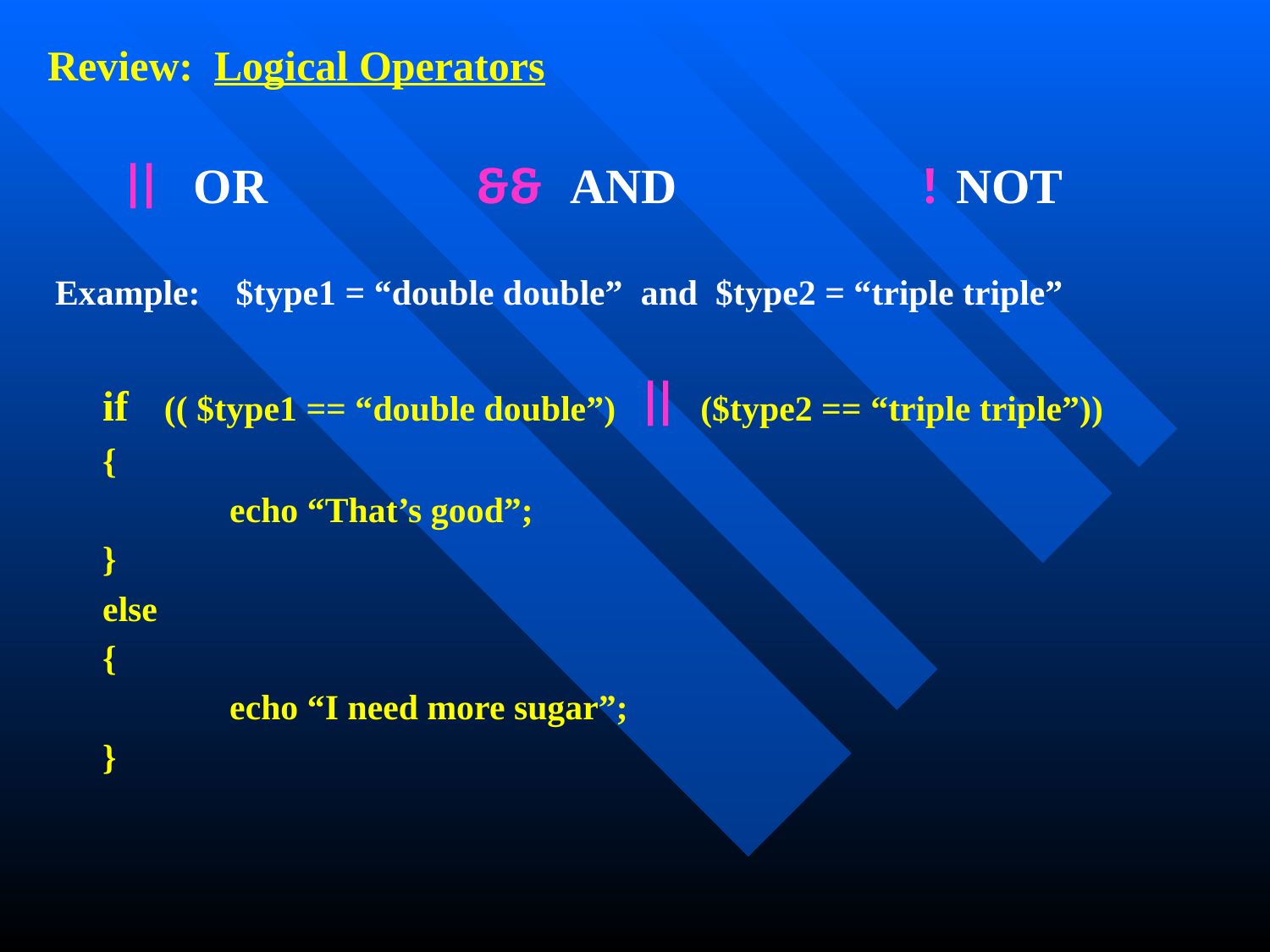

# Review:  Logical Operators
        ||   OR                 &&   AND                    !  NOT

Example:    $type1 = “double double”  and  $type2 = “triple triple”

	if    (( $type1 == “double double”)   ||   ($type2 == “triple triple”))
	{
		echo “That’s good”;
	}
	else
	{
		echo “I need more sugar”;
	}